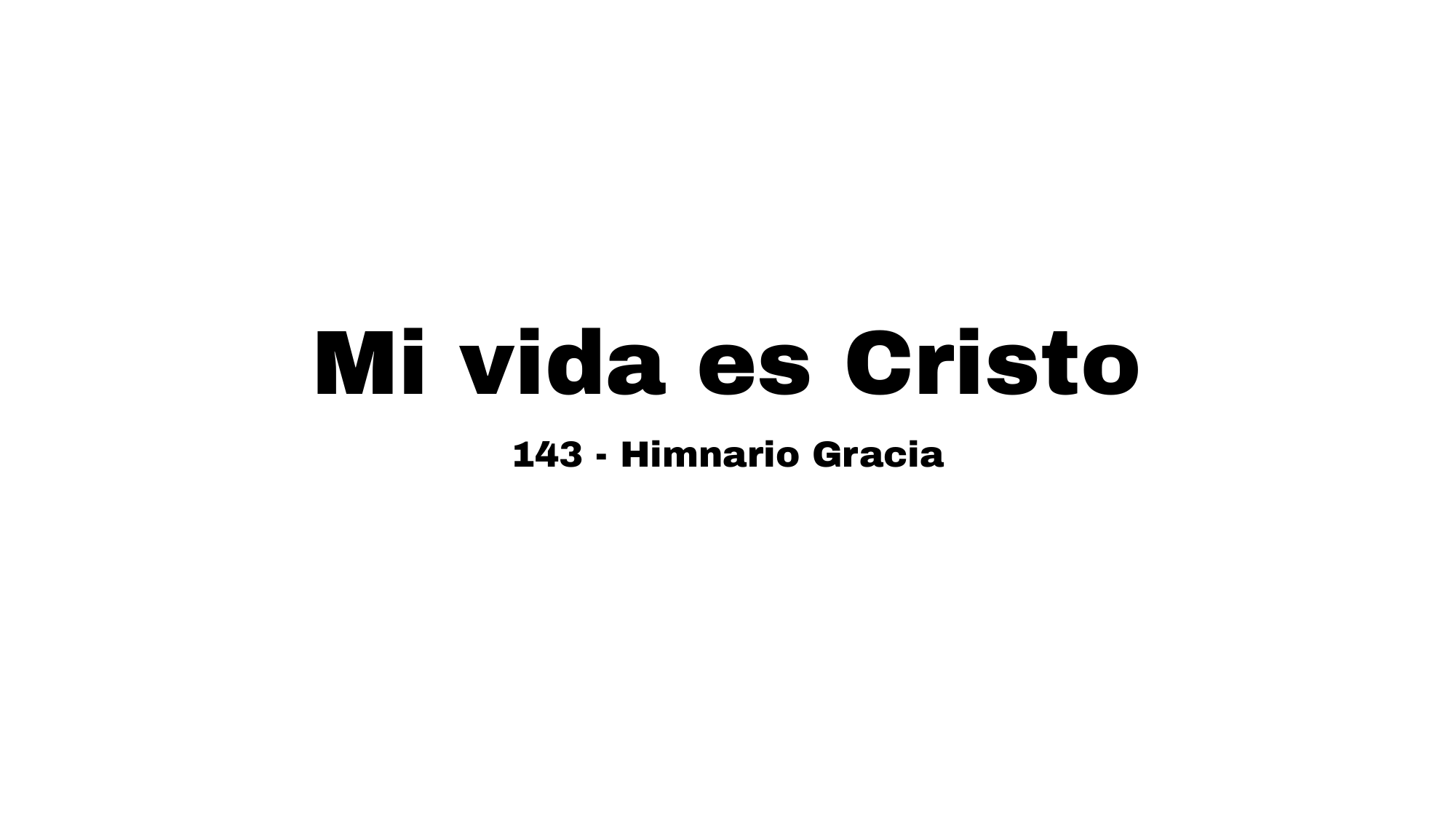

# Mi vida es Cristo
143 - Himnario Gracia